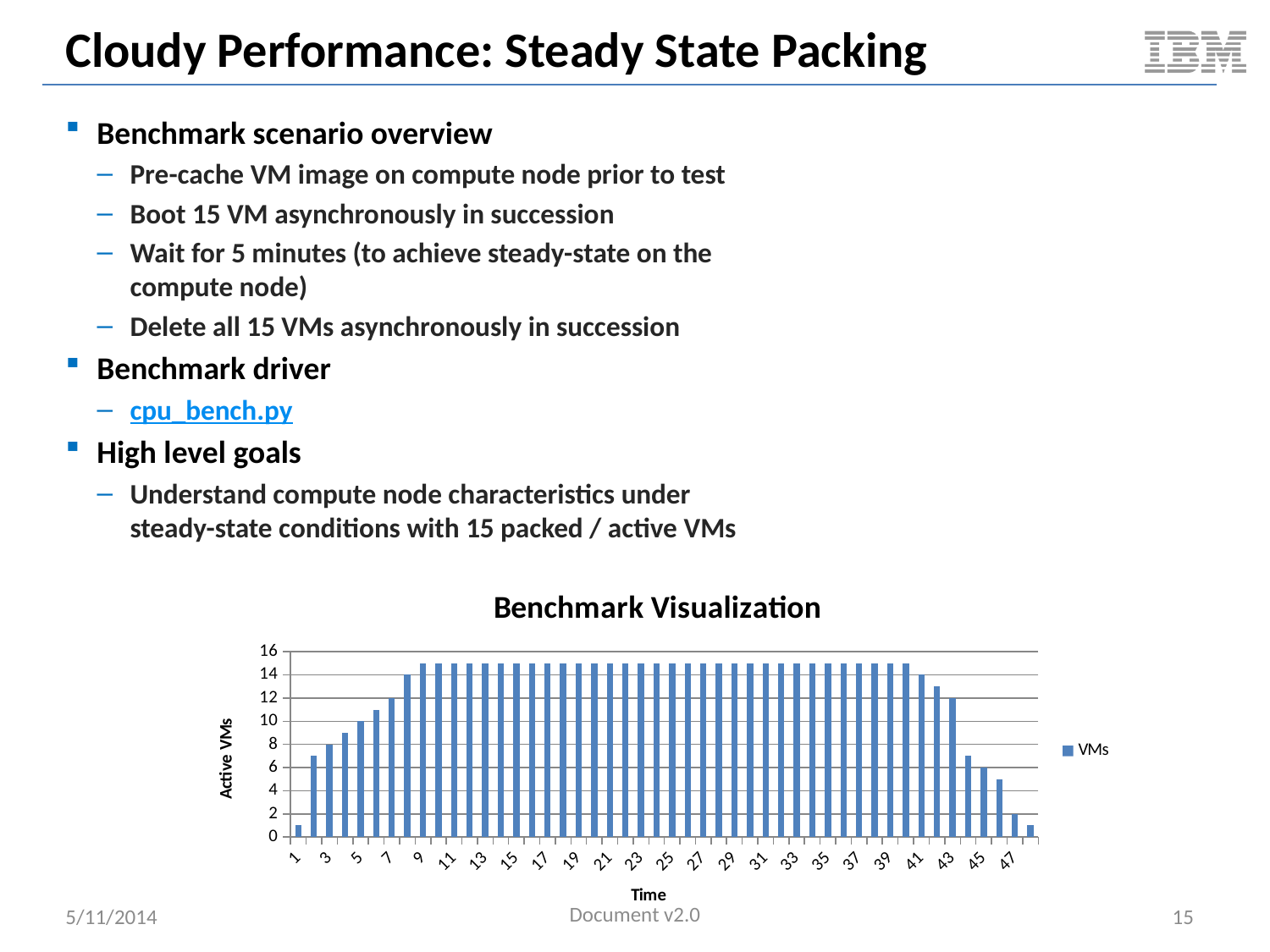

# Cloudy Performance: Steady State Packing
Benchmark scenario overview
Pre-cache VM image on compute node prior to test
Boot 15 VM asynchronously in succession
Wait for 5 minutes (to achieve steady-state on the compute node)
Delete all 15 VMs asynchronously in succession
Benchmark driver
cpu_bench.py
High level goals
Understand compute node characteristics under steady-state conditions with 15 packed / active VMs

### Chart: Benchmark Visualization

| Category | VMs |
|---|---|
Document v2.0
5/11/2014
15